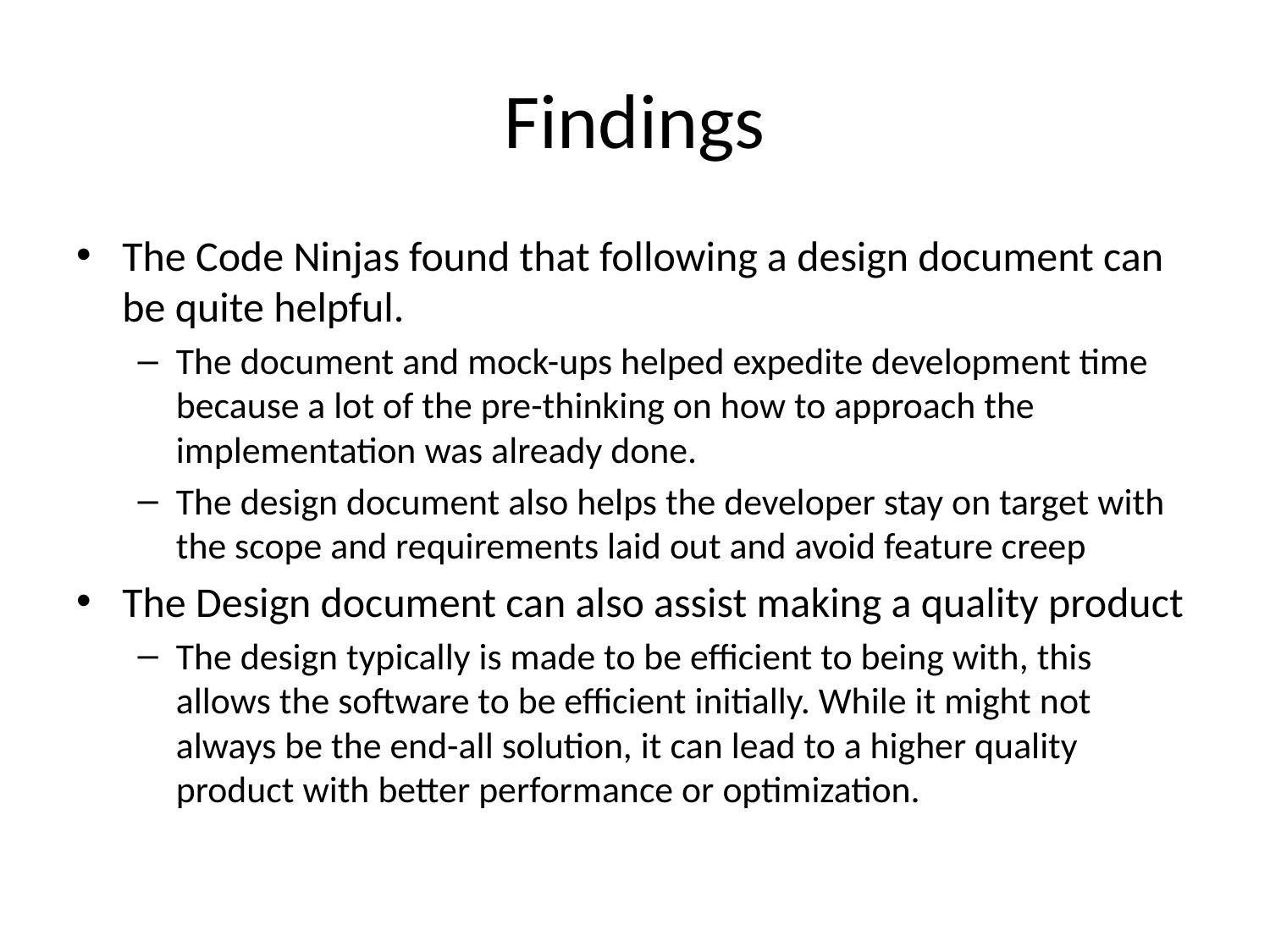

# Findings
The Code Ninjas found that following a design document can be quite helpful.
The document and mock-ups helped expedite development time because a lot of the pre-thinking on how to approach the implementation was already done.
The design document also helps the developer stay on target with the scope and requirements laid out and avoid feature creep
The Design document can also assist making a quality product
The design typically is made to be efficient to being with, this allows the software to be efficient initially. While it might not always be the end-all solution, it can lead to a higher quality product with better performance or optimization.